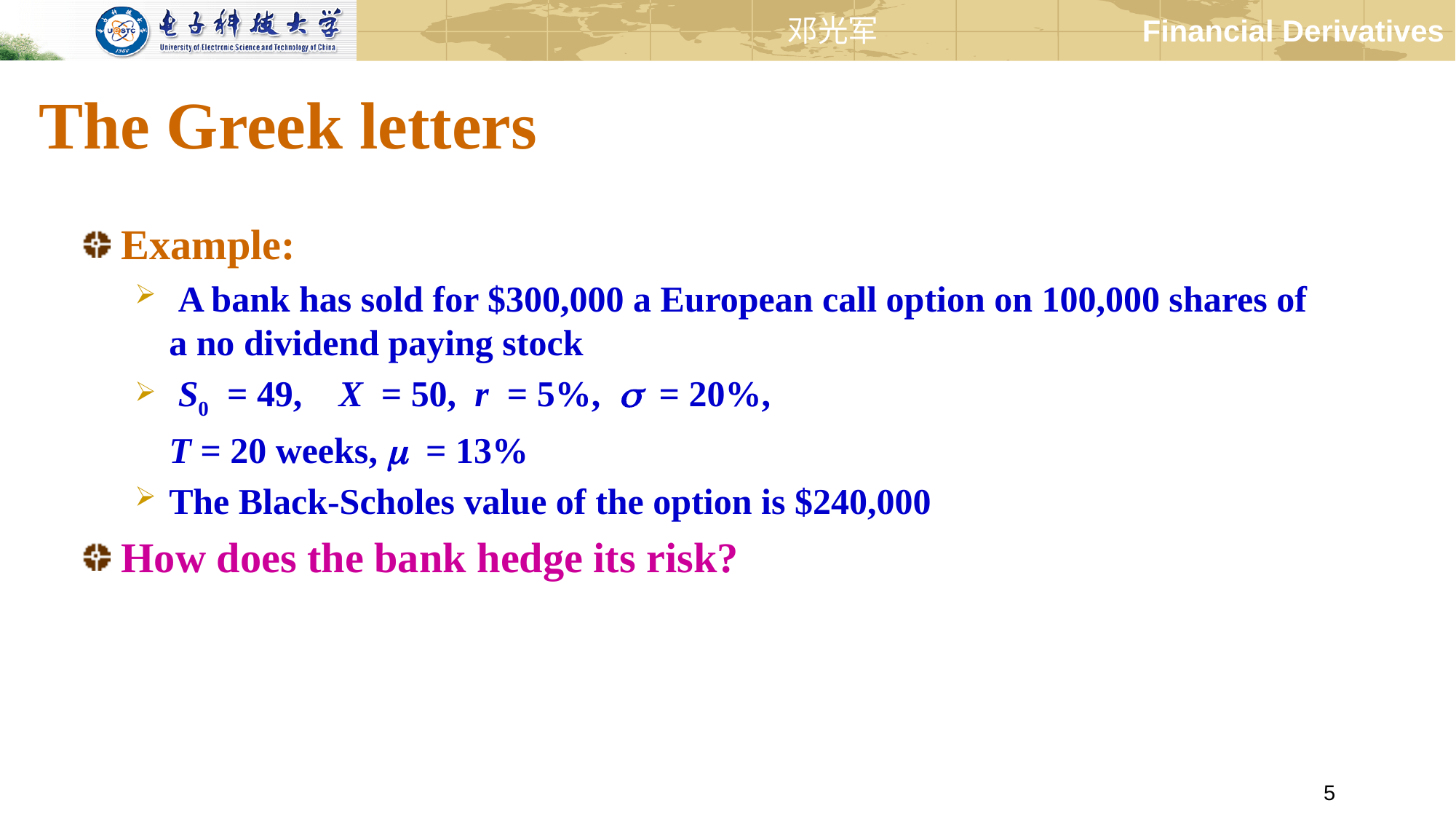

# The Greek letters
Example:
 A bank has sold for $300,000 a European call option on 100,000 shares of a no dividend paying stock
 S0  = 49,    X  = 50,  r  = 5%,  σ = 20%,
	T = 20 weeks, μ = 13%
The Black-Scholes value of the option is $240,000
How does the bank hedge its risk?